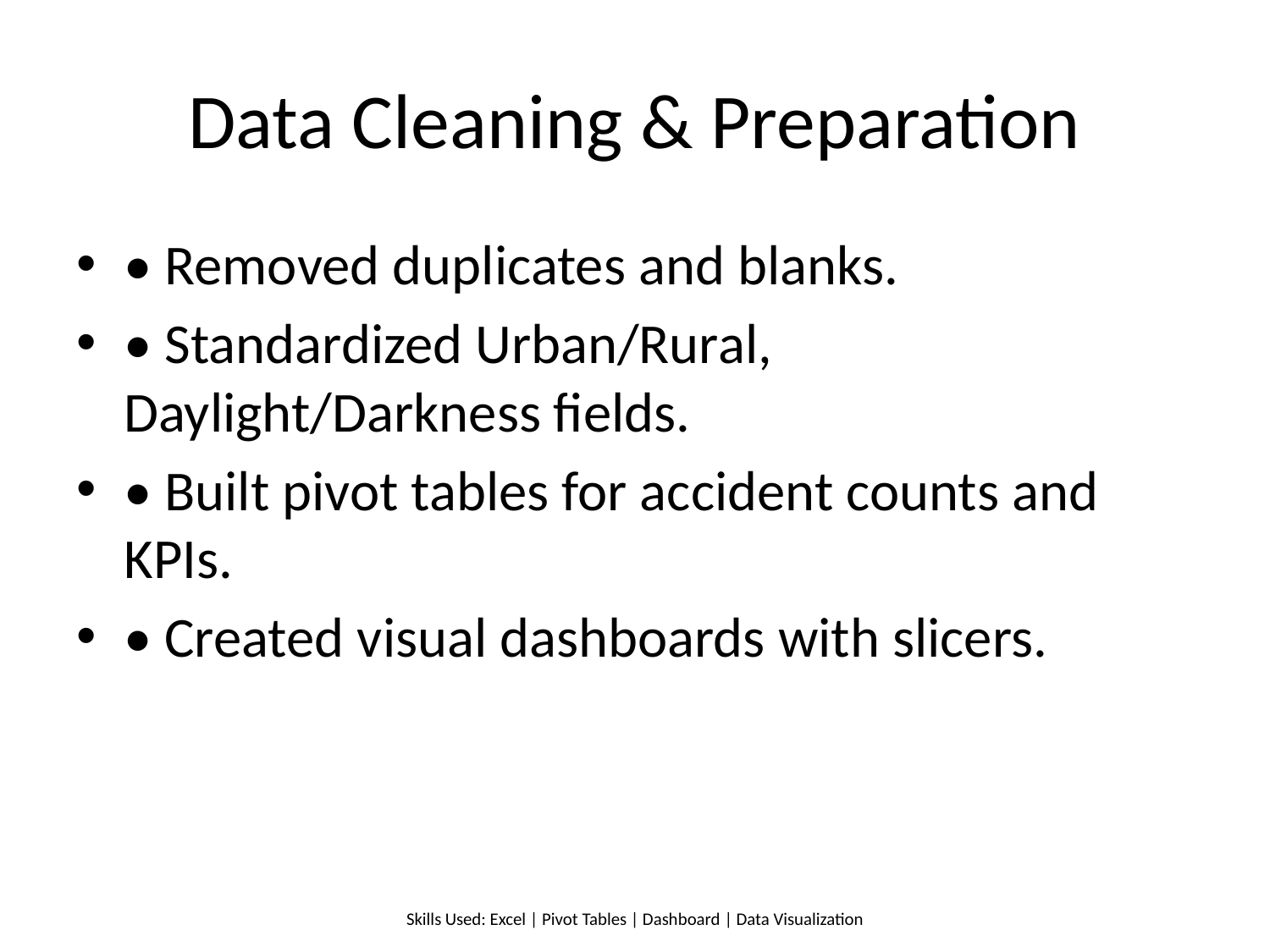

# Data Cleaning & Preparation
• Removed duplicates and blanks.
• Standardized Urban/Rural, Daylight/Darkness fields.
• Built pivot tables for accident counts and KPIs.
• Created visual dashboards with slicers.

Skills Used: Excel | Pivot Tables | Dashboard | Data Visualization